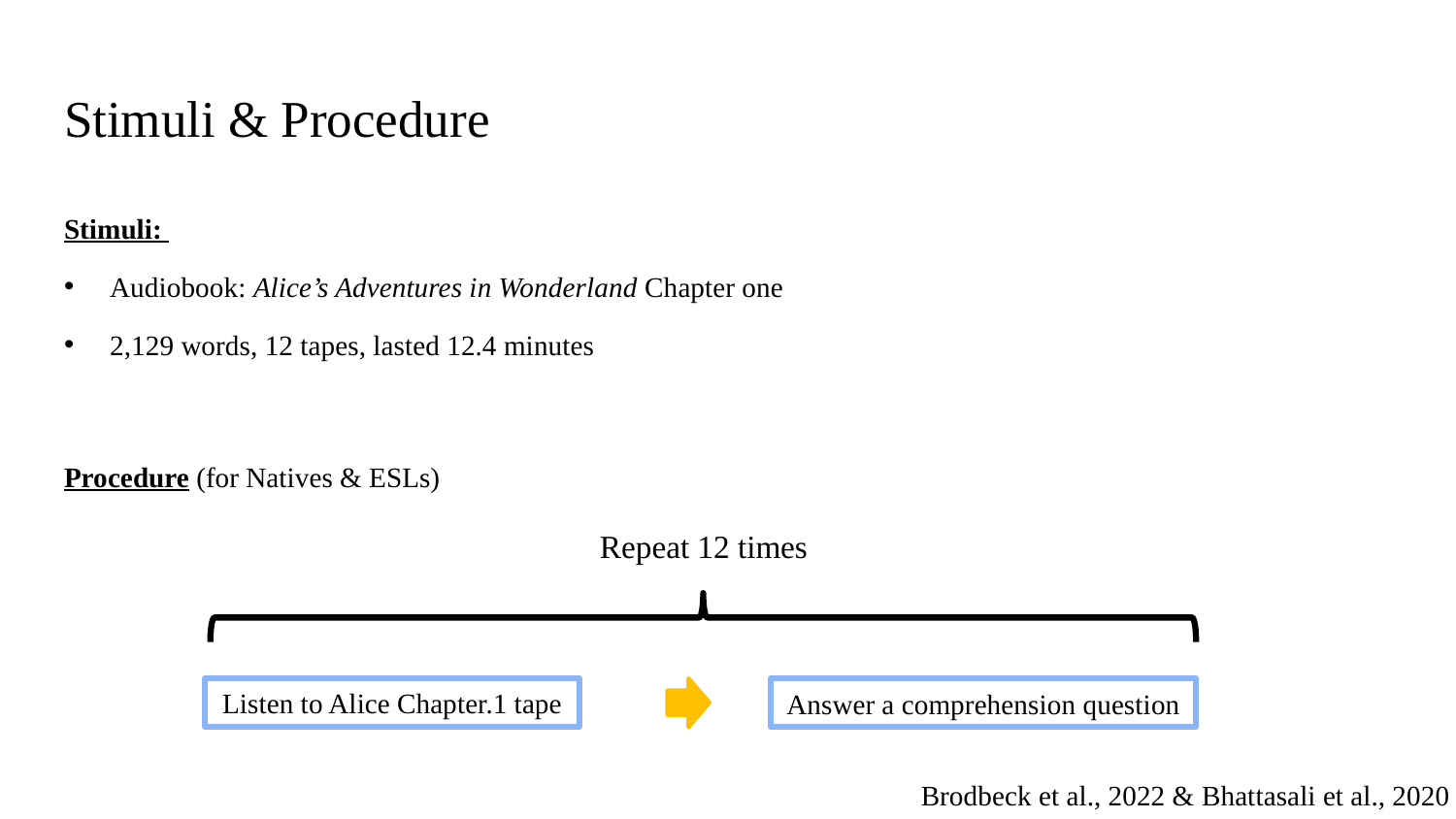

# Stimuli & Procedure
Stimuli:
Audiobook: Alice’s Adventures in Wonderland Chapter one
2,129 words, 12 tapes, lasted 12.4 minutes
Procedure (for Natives & ESLs)

Repeat 12 times
Listen to Alice Chapter.1 tape

Answer a comprehension question
Brodbeck et al., 2022 & Bhattasali et al., 2020